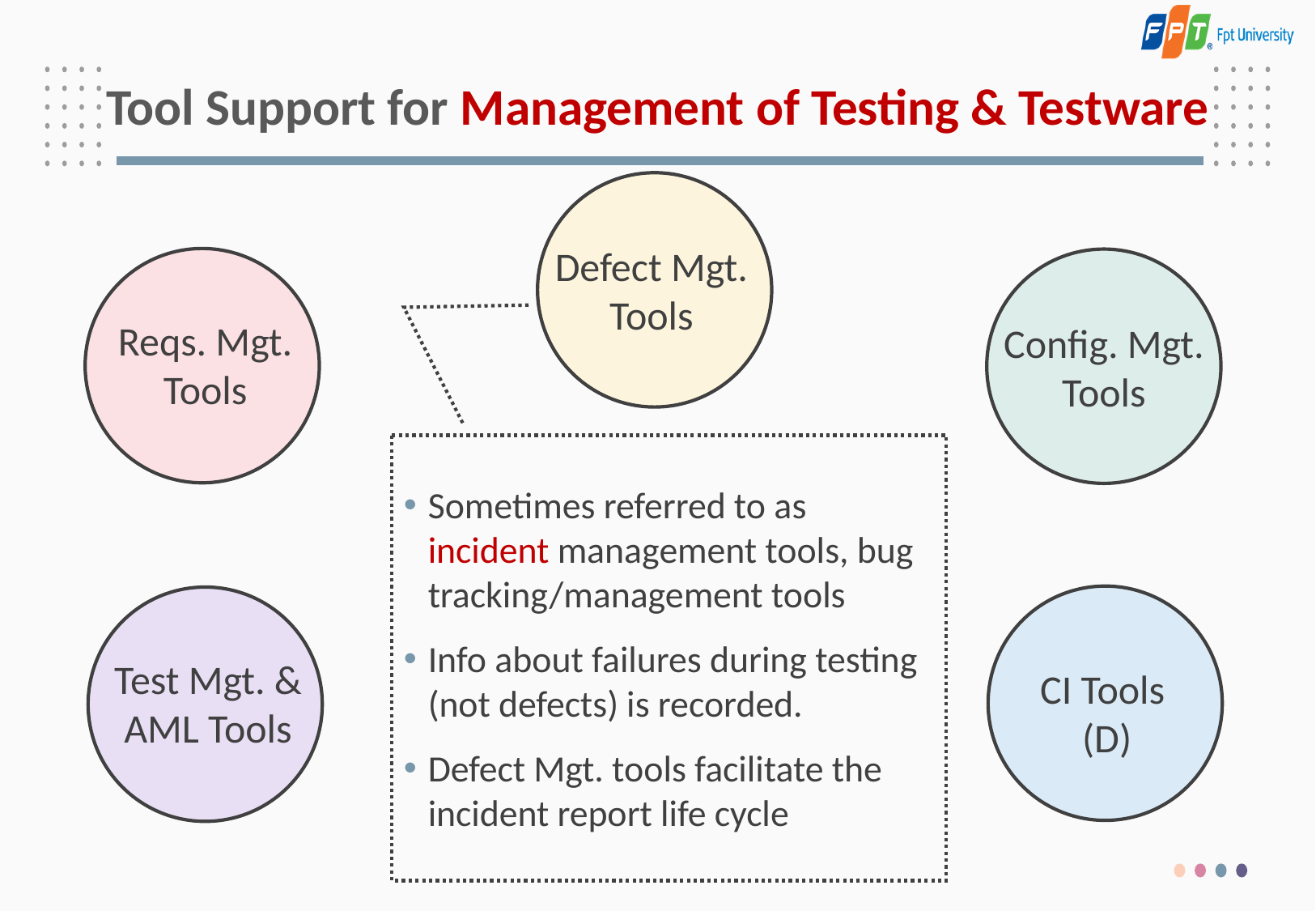

# Tool Support for Management of Testing & Testware

Defect Mgt. Tools

Reqs. Mgt. Tools

Config. Mgt. Tools
Sometimes referred to as incident management tools, bug tracking/management tools
Info about failures during testing (not defects) is recorded.
Defect Mgt. tools facilitate the incident report life cycle

CI Tools
(D)

Test Mgt. & AML Tools